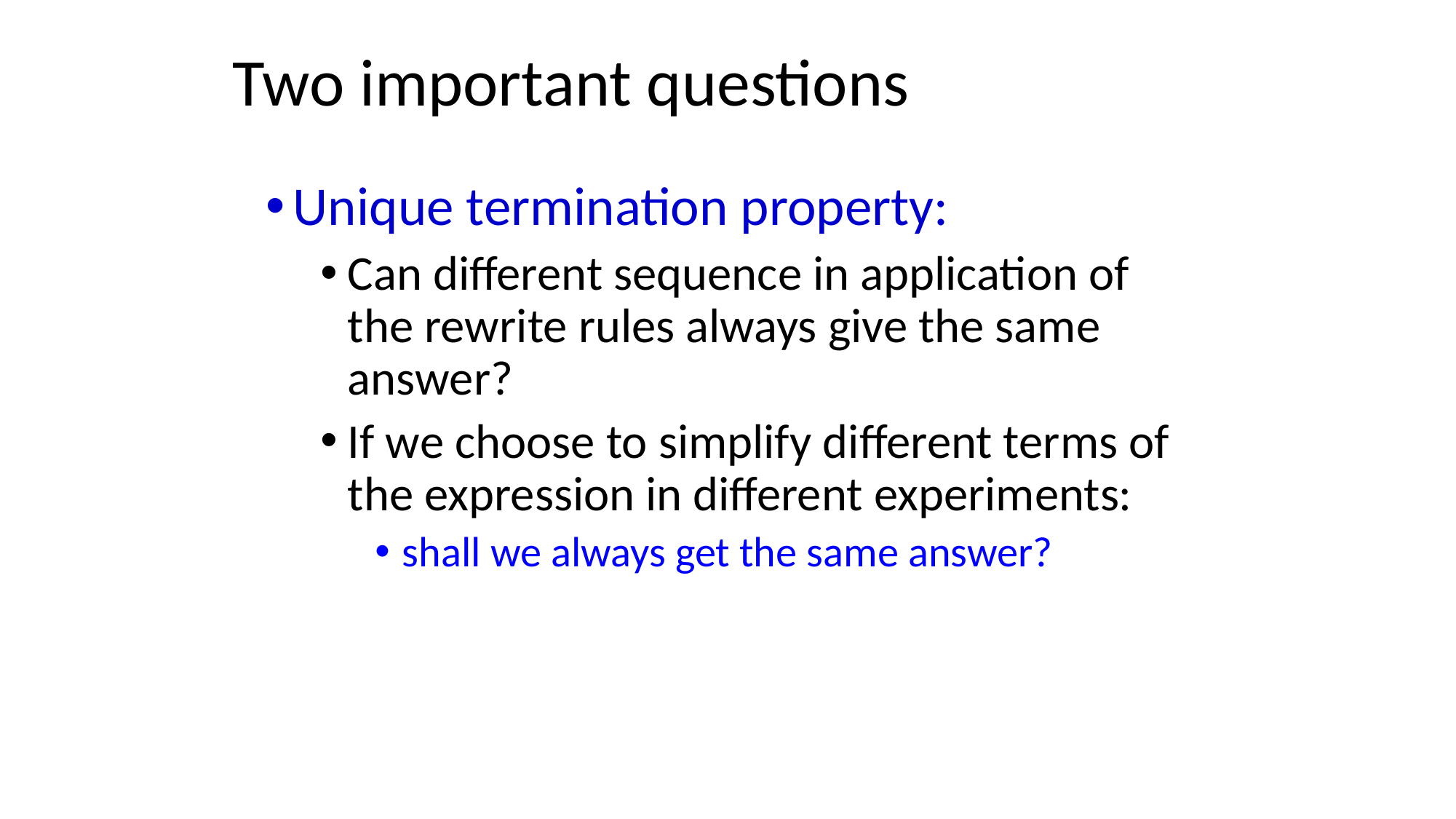

# Two important questions
Unique termination property:
Can different sequence in application of the rewrite rules always give the same answer?
If we choose to simplify different terms of the expression in different experiments:
shall we always get the same answer?